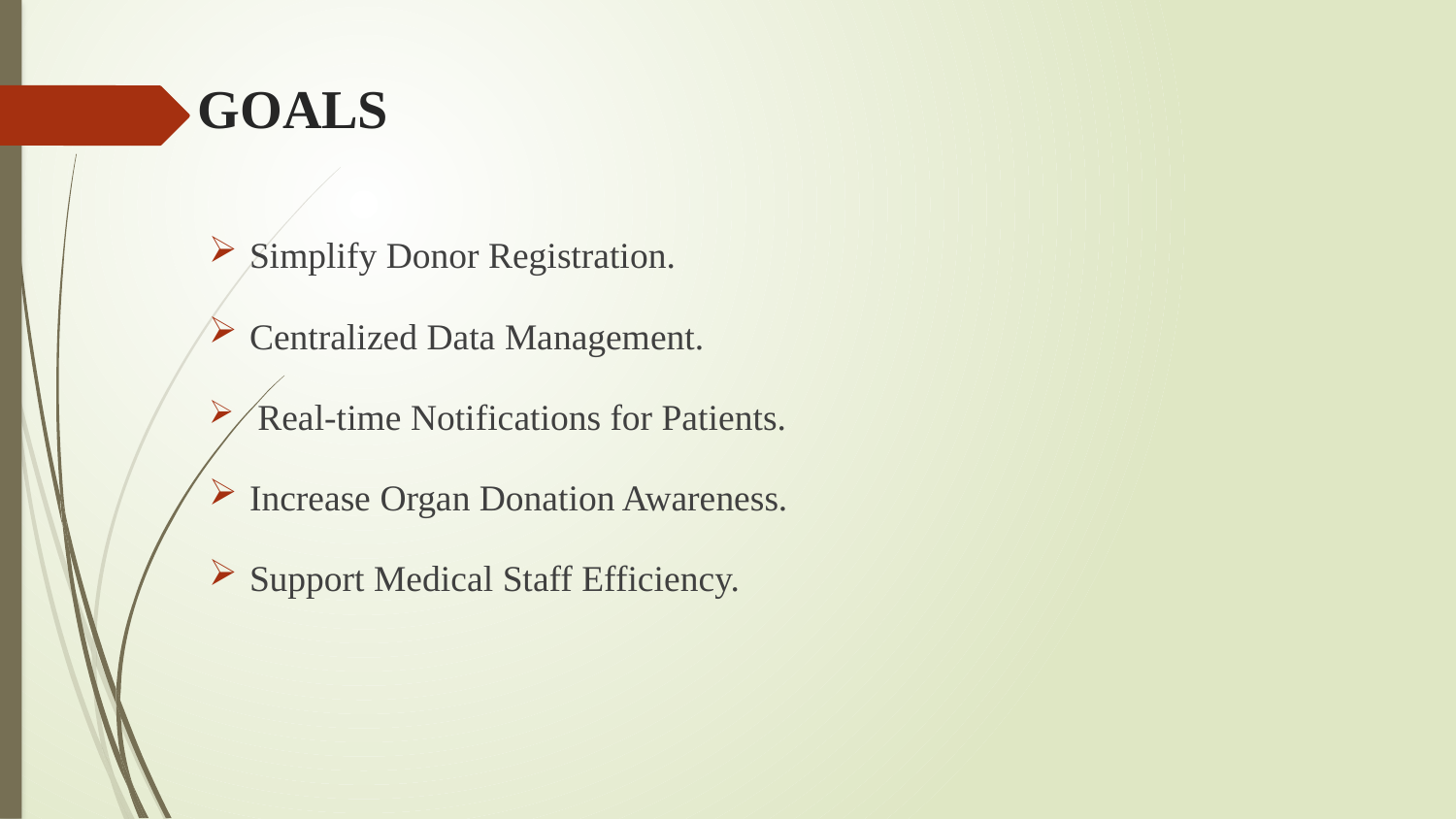

# GOALS
Simplify Donor Registration.
Centralized Data Management.
 Real-time Notifications for Patients.
Increase Organ Donation Awareness.
Support Medical Staff Efficiency.